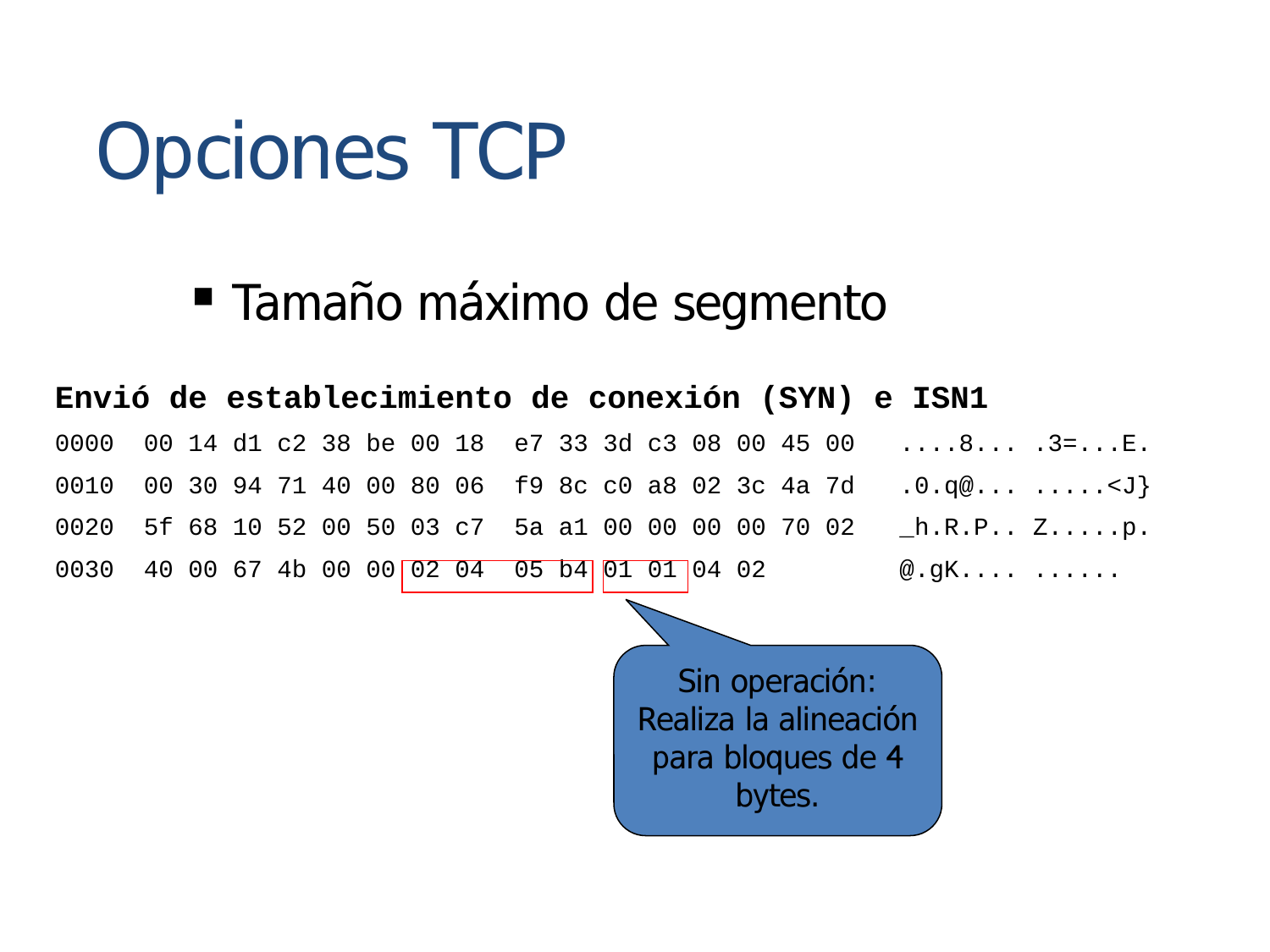

Opciones TCP
Tamaño máximo de segmento
Envió de establecimiento de conexión (SYN) e ISN1
0000  00 14 d1 c2 38 be 00 18  e7 33 3d c3 08 00 45 00   ....8... .3=...E.
0010  00 30 94 71 40 00 80 06  f9 8c c0 a8 02 3c 4a 7d   .0.q@... .....<J}
0020  5f 68 10 52 00 50 03 c7  5a a1 00 00 00 00 70 02   _h.R.P.. Z.....p.
0030  40 00 67 4b 00 00 02 04  05 b4 01 01 04 02         @.gK.... ......

Sin operación: Realiza la alineación para bloques de 4 bytes.